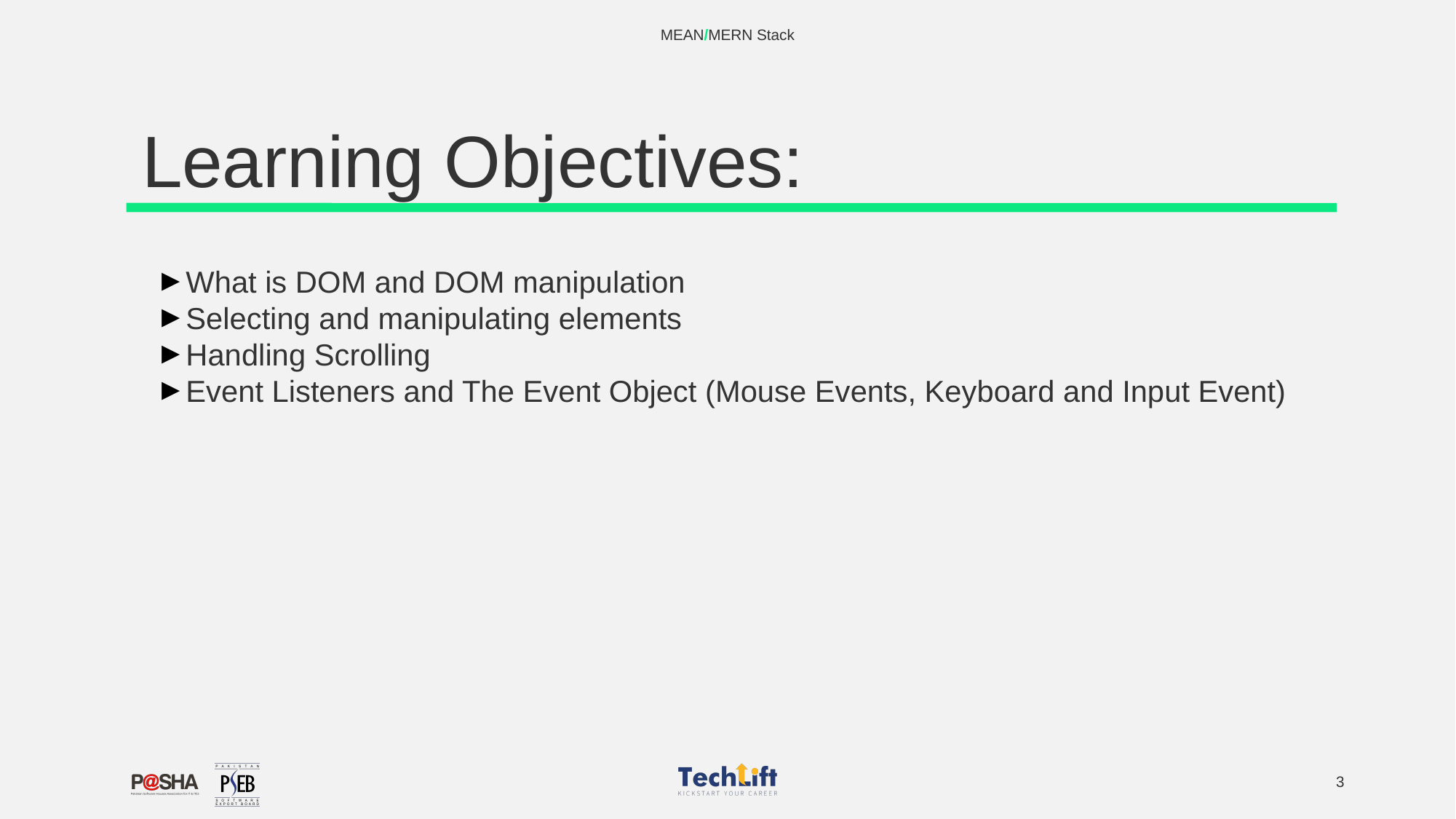

MEAN/MERN Stack
# Learning Objectives:

What is DOM and DOM manipulation
Selecting and manipulating elements
Handling Scrolling
Event Listeners and The Event Object (Mouse Events, Keyboard and Input Event)

3